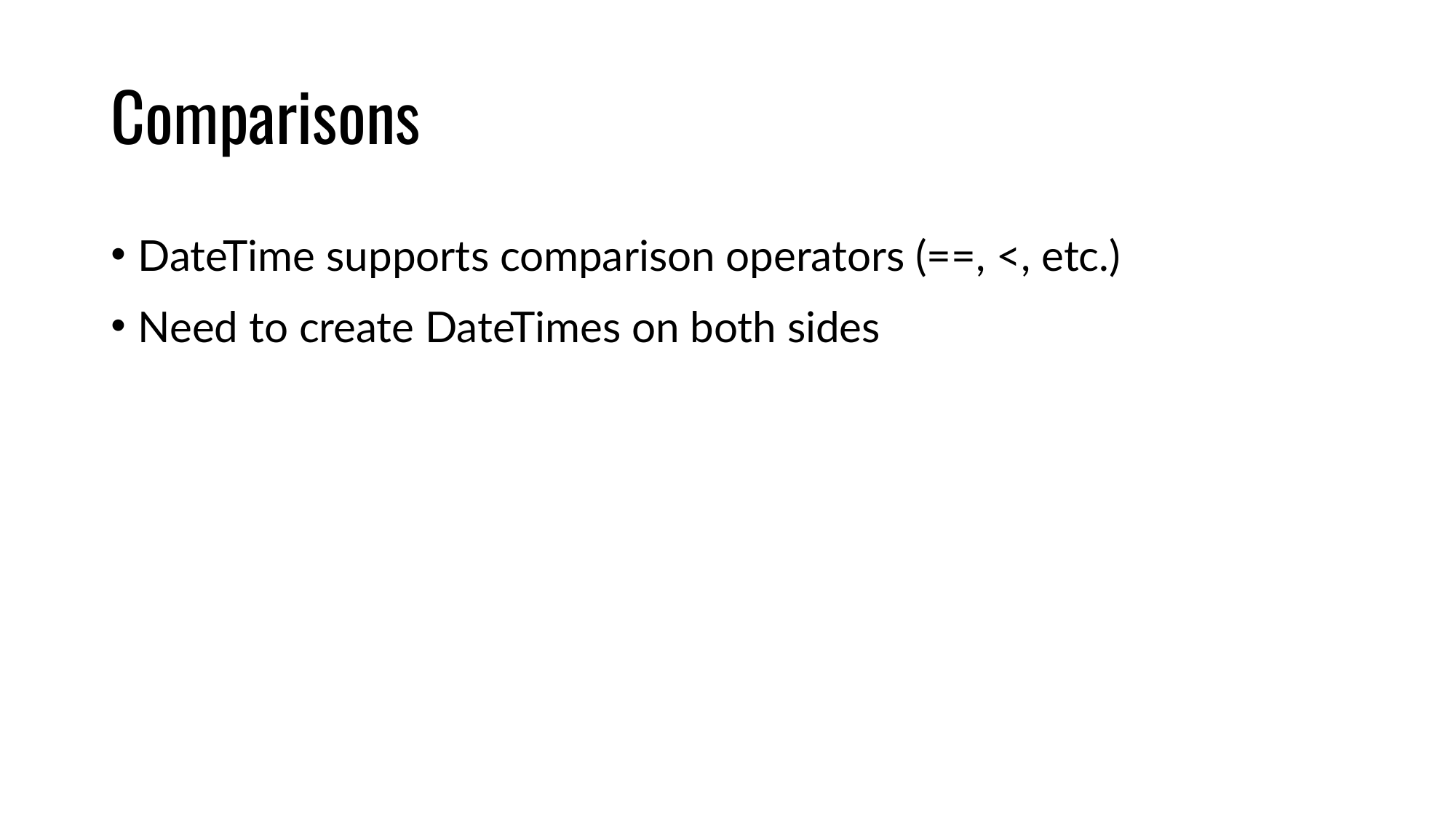

# Comparisons
DateTime supports comparison operators (==, <, etc.)
Need to create DateTimes on both sides